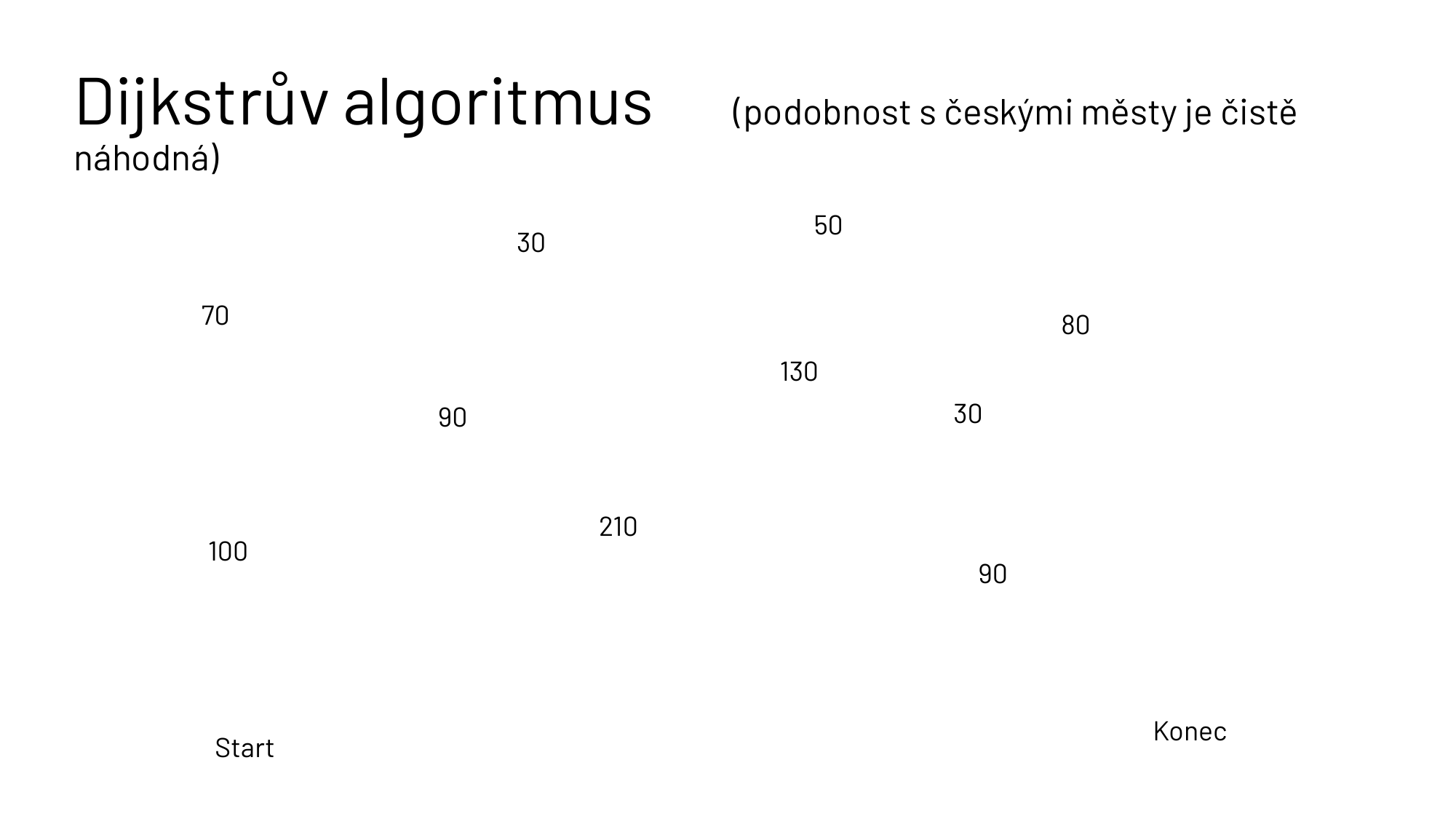

# Dijkstrův algoritmus      (podobnost s českými městy je čistě náhodná)
50
30
70
80
130
30
90
210
100
90
Konec
Start